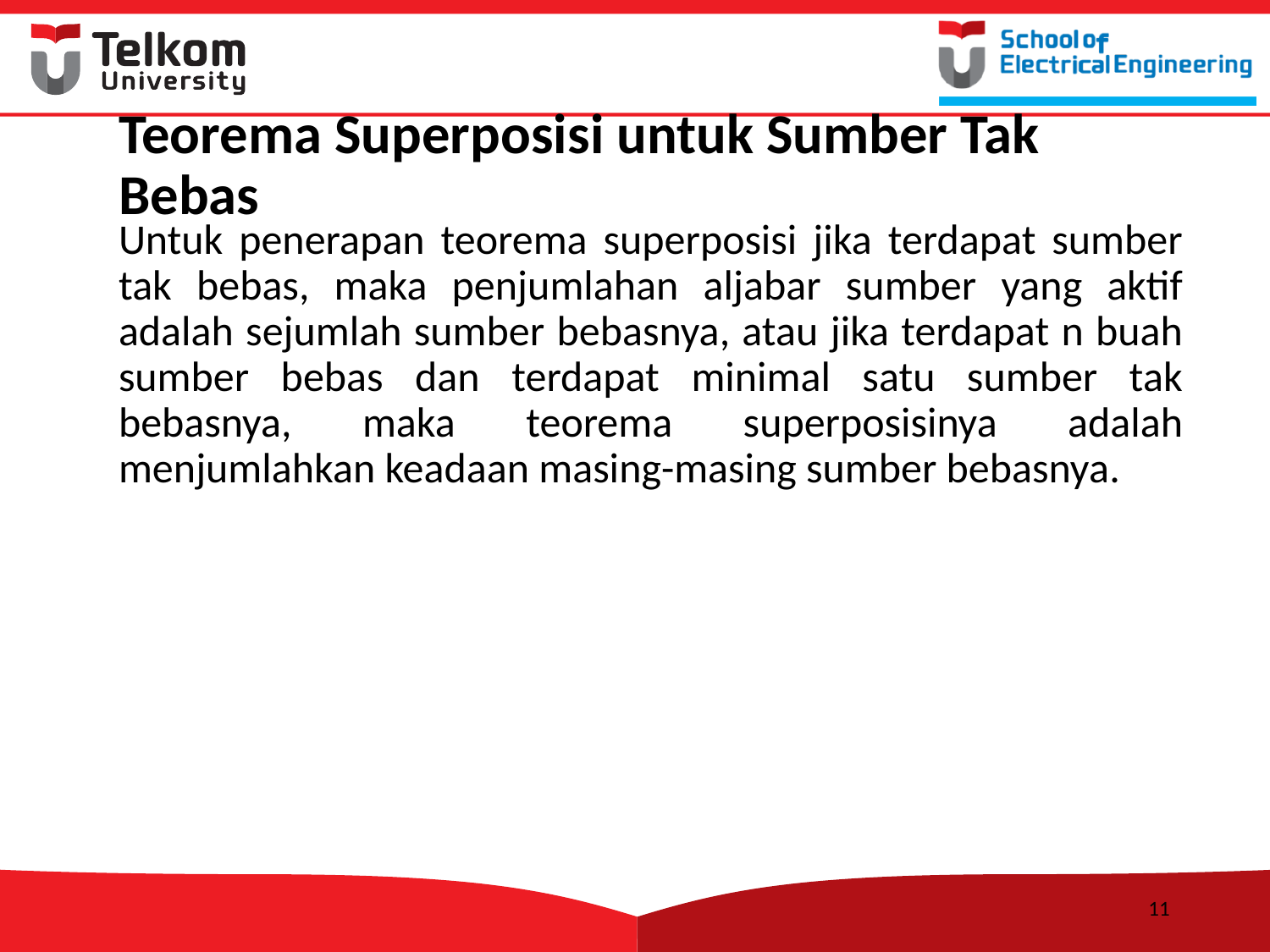

# Teorema Superposisi untuk Sumber Tak Bebas
Untuk penerapan teorema superposisi jika terdapat sumber tak bebas, maka penjumlahan aljabar sumber yang aktif adalah sejumlah sumber bebasnya, atau jika terdapat n buah sumber bebas dan terdapat minimal satu sumber tak bebasnya, maka teorema superposisinya adalah menjumlahkan keadaan masing-masing sumber bebasnya.
11